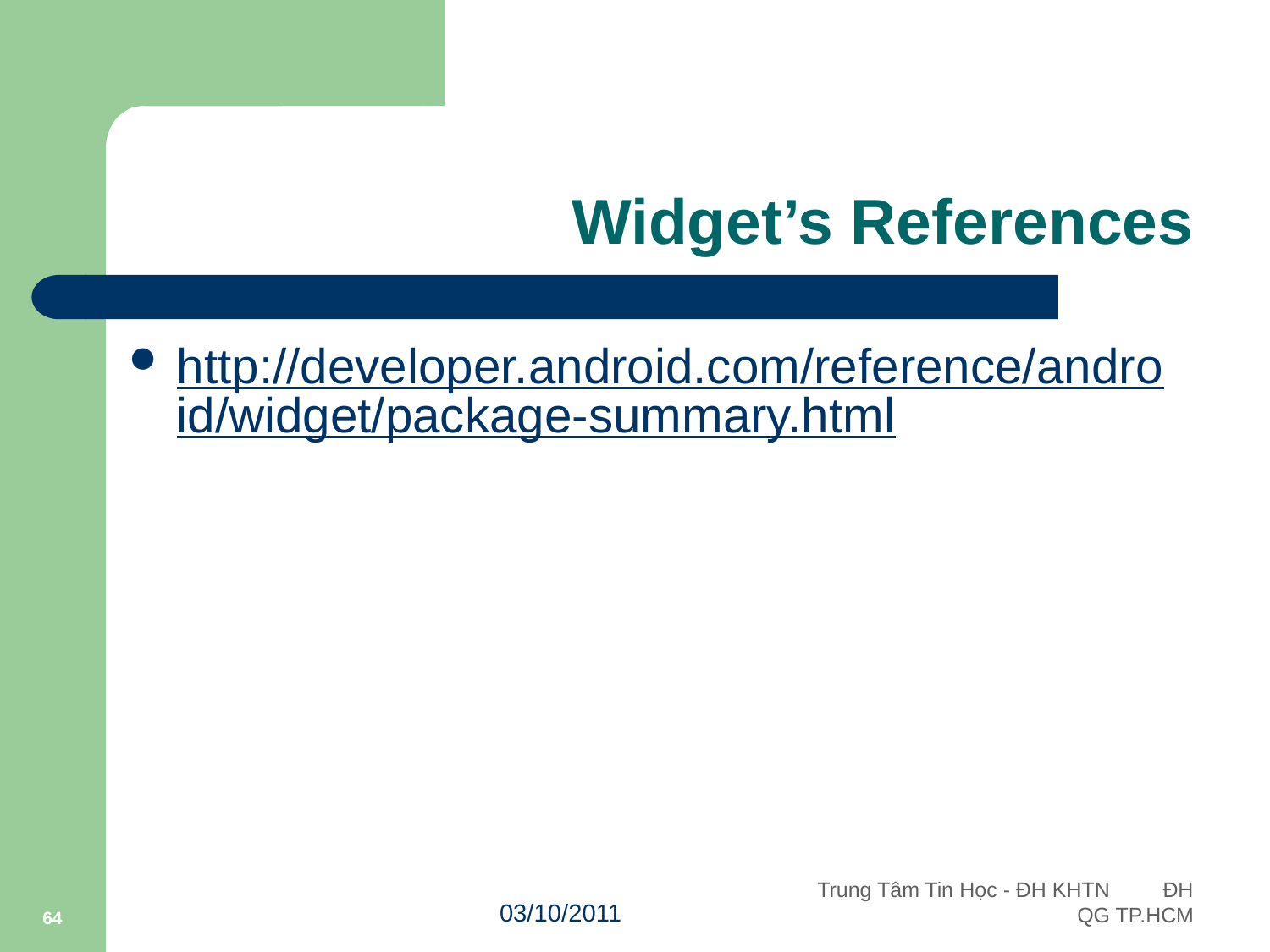

# Widget’s References
http://developer.android.com/reference/android/widget/package-summary.html

64
03/10/2011
Trung Tâm Tin Học - ĐH KHTN         ĐH QG TP.HCM